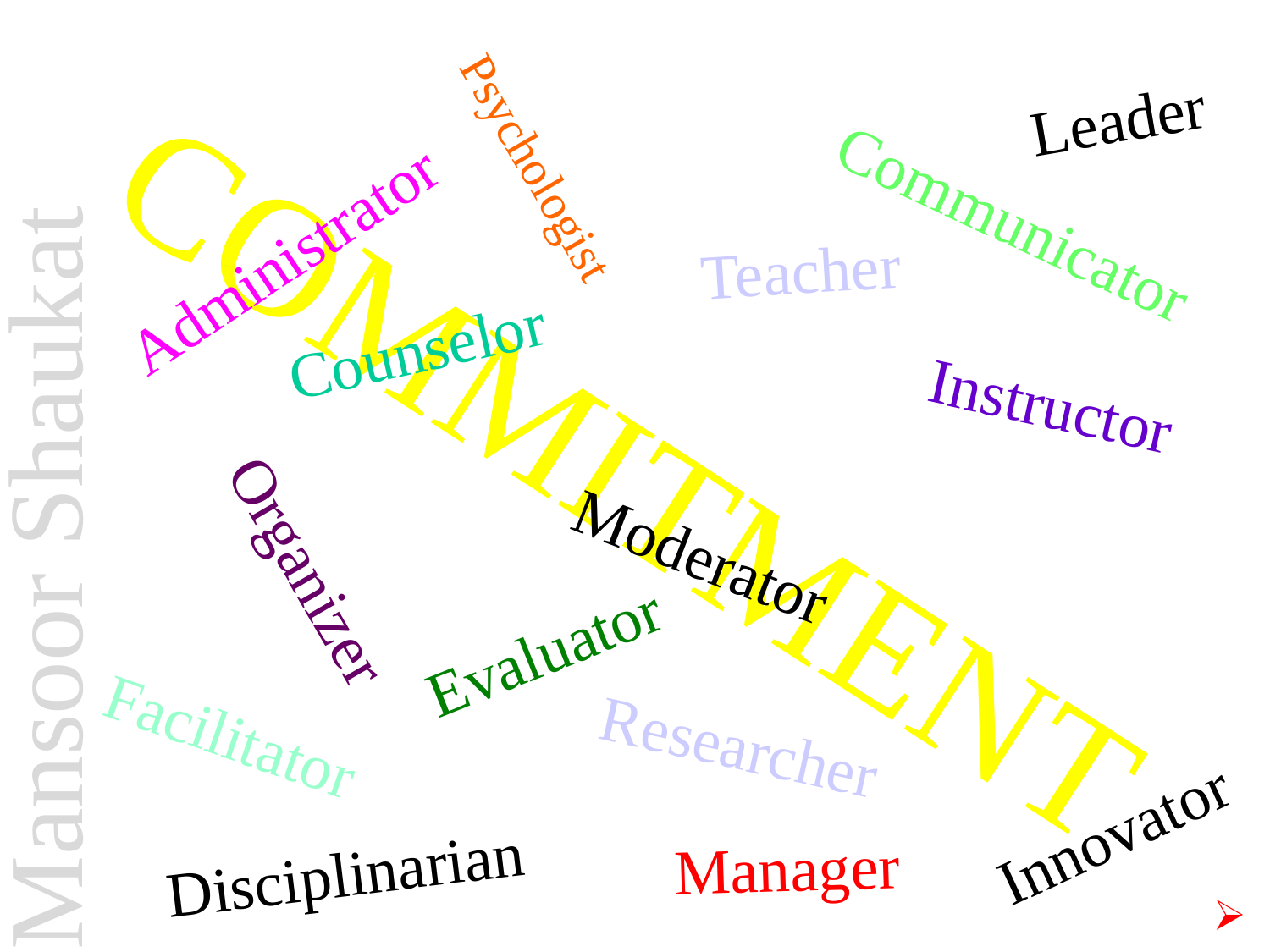

Leader
Psychologist
Communicator
Administrator
Teacher
Counselor
Instructor
COMMITMENT
Moderator
Organizer
Evaluator
Facilitator
Researcher
Innovator
Manager
Disciplinarian